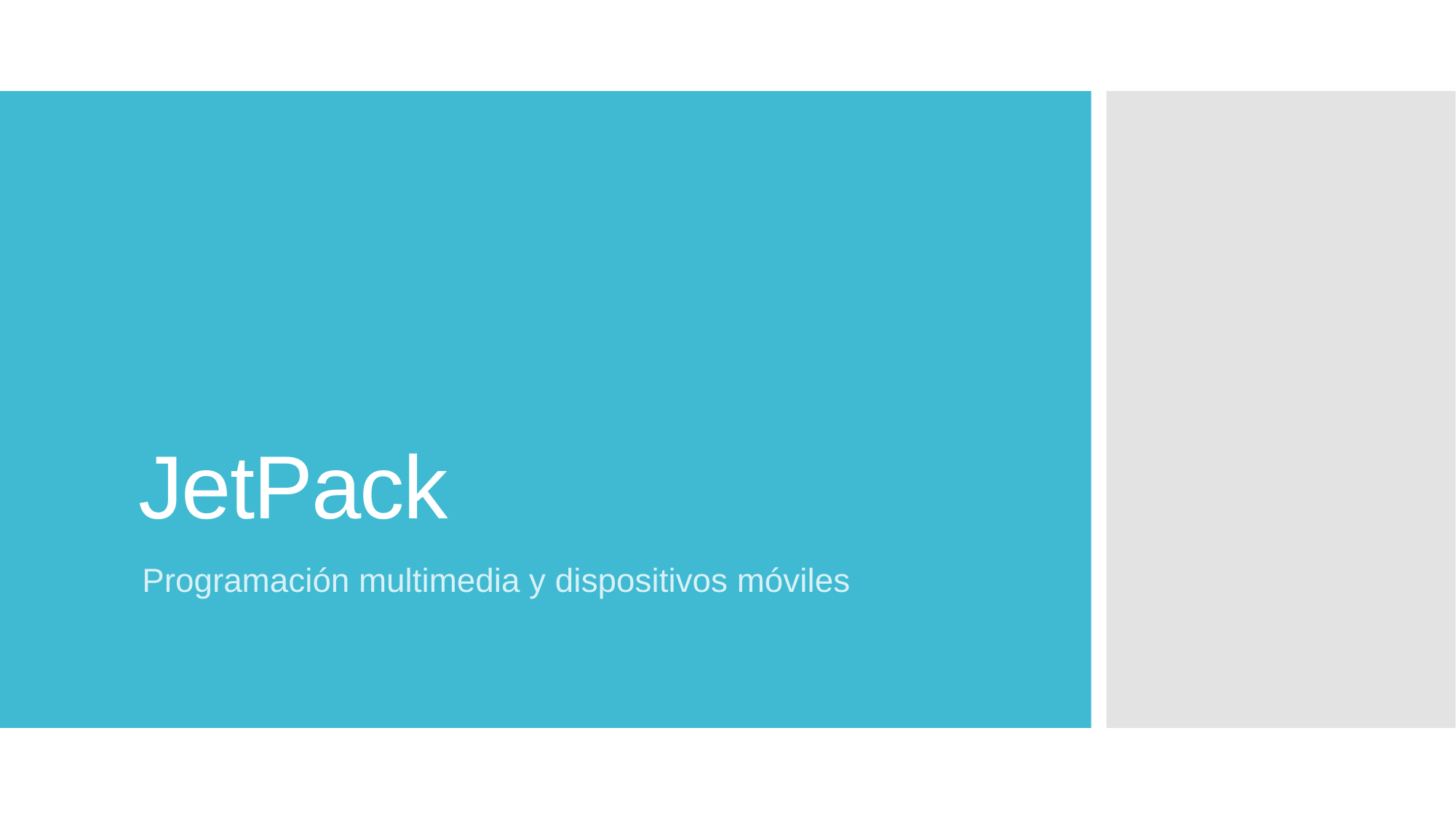

# JetPack
Programación multimedia y dispositivos móviles